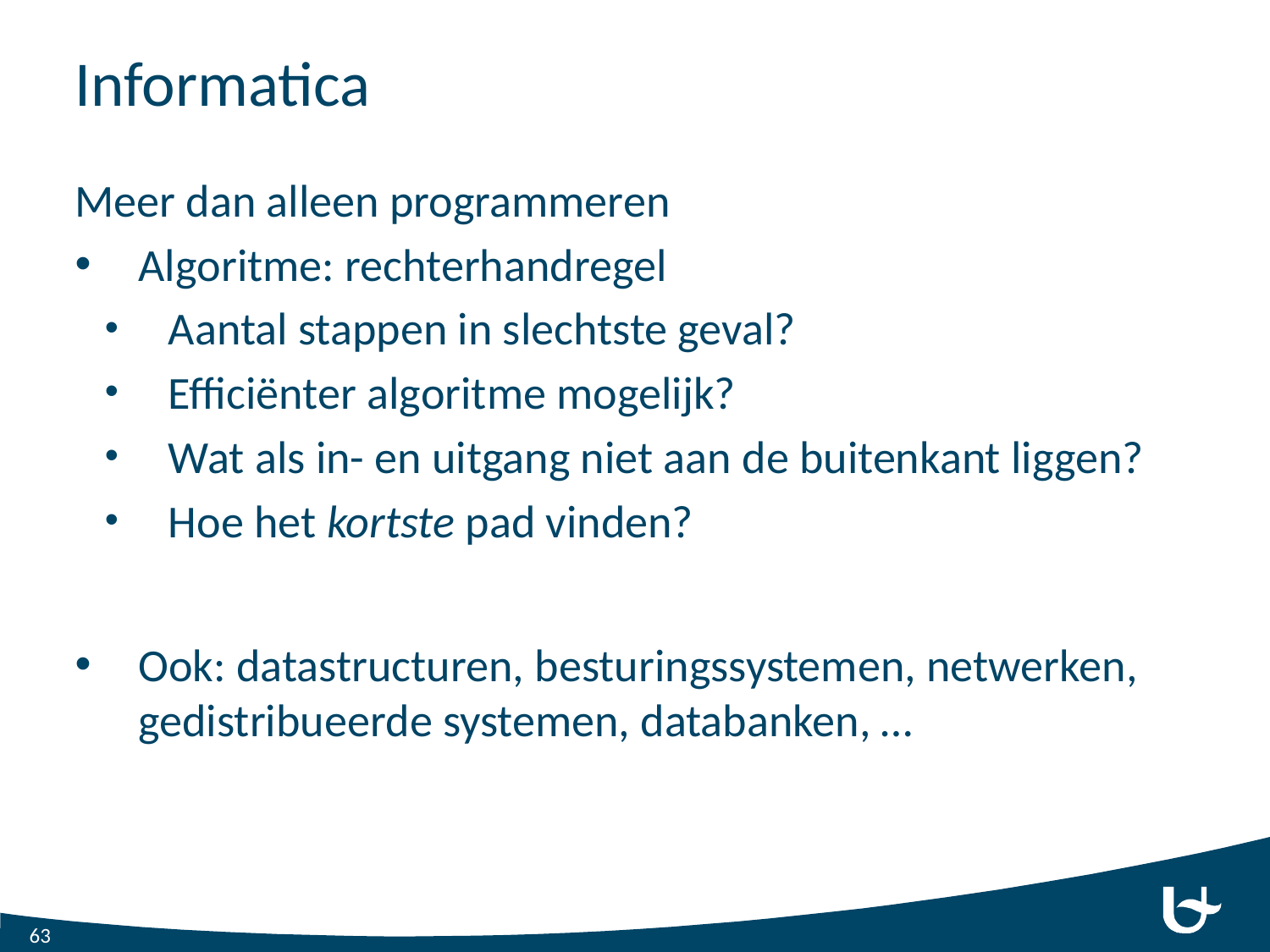

# Informatica
Meer dan alleen programmeren
Algoritme: rechterhandregel
Aantal stappen in slechtste geval?
Efficiënter algoritme mogelijk?
Wat als in- en uitgang niet aan de buitenkant liggen?
Hoe het kortste pad vinden?

Ook: datastructuren, besturingssystemen, netwerken, gedistribueerde systemen, databanken, …
63